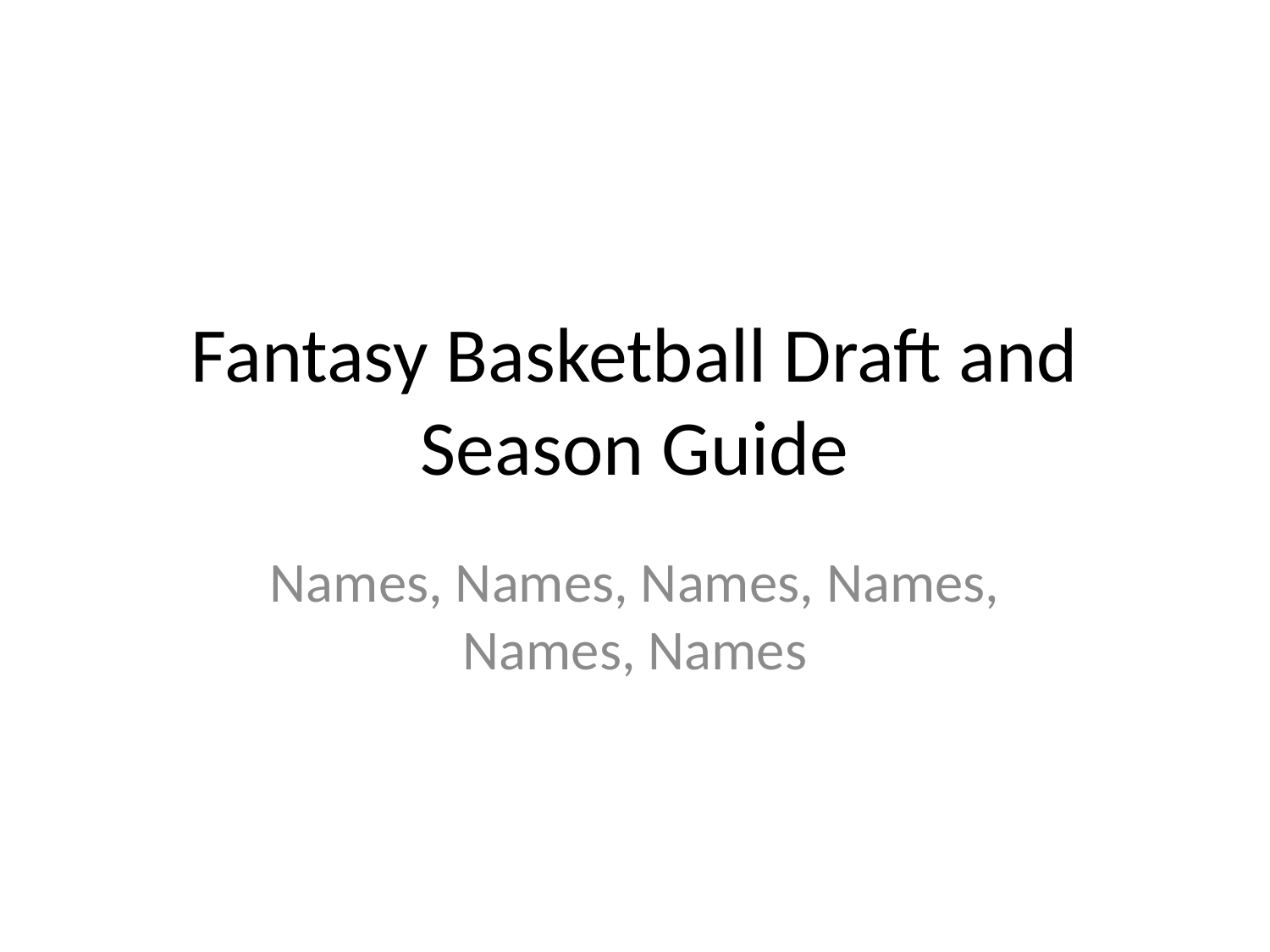

# Fantasy Basketball Draft and Season Guide
Names, Names, Names, Names, Names, Names